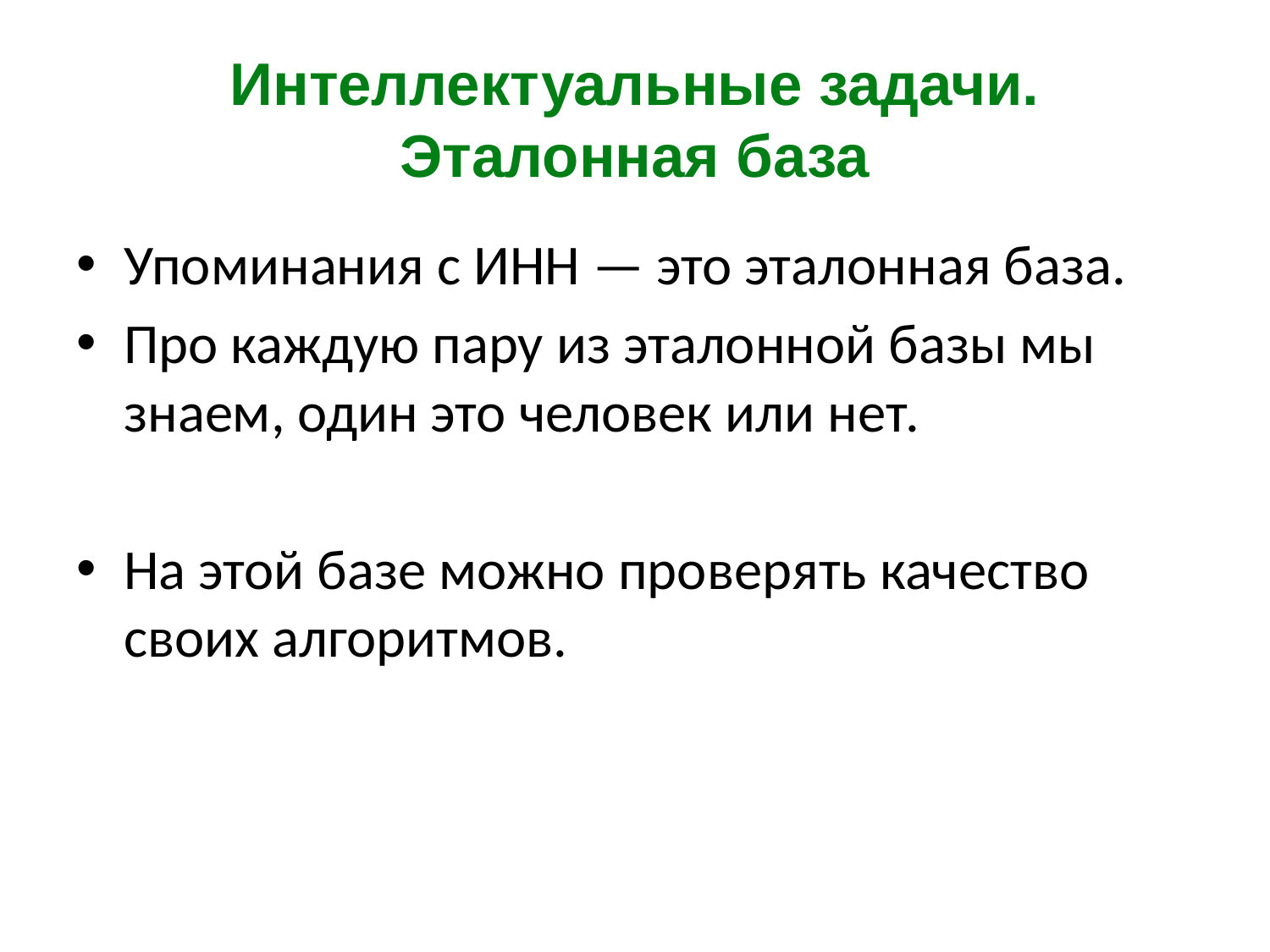

# Интеллектуальные задачи. Эталонная база
Упоминания с ИНН — это эталонная база.
Про каждую пару из эталонной базы мы знаем, один это человек или нет.

На этой базе можно проверять качество своих алгоритмов.